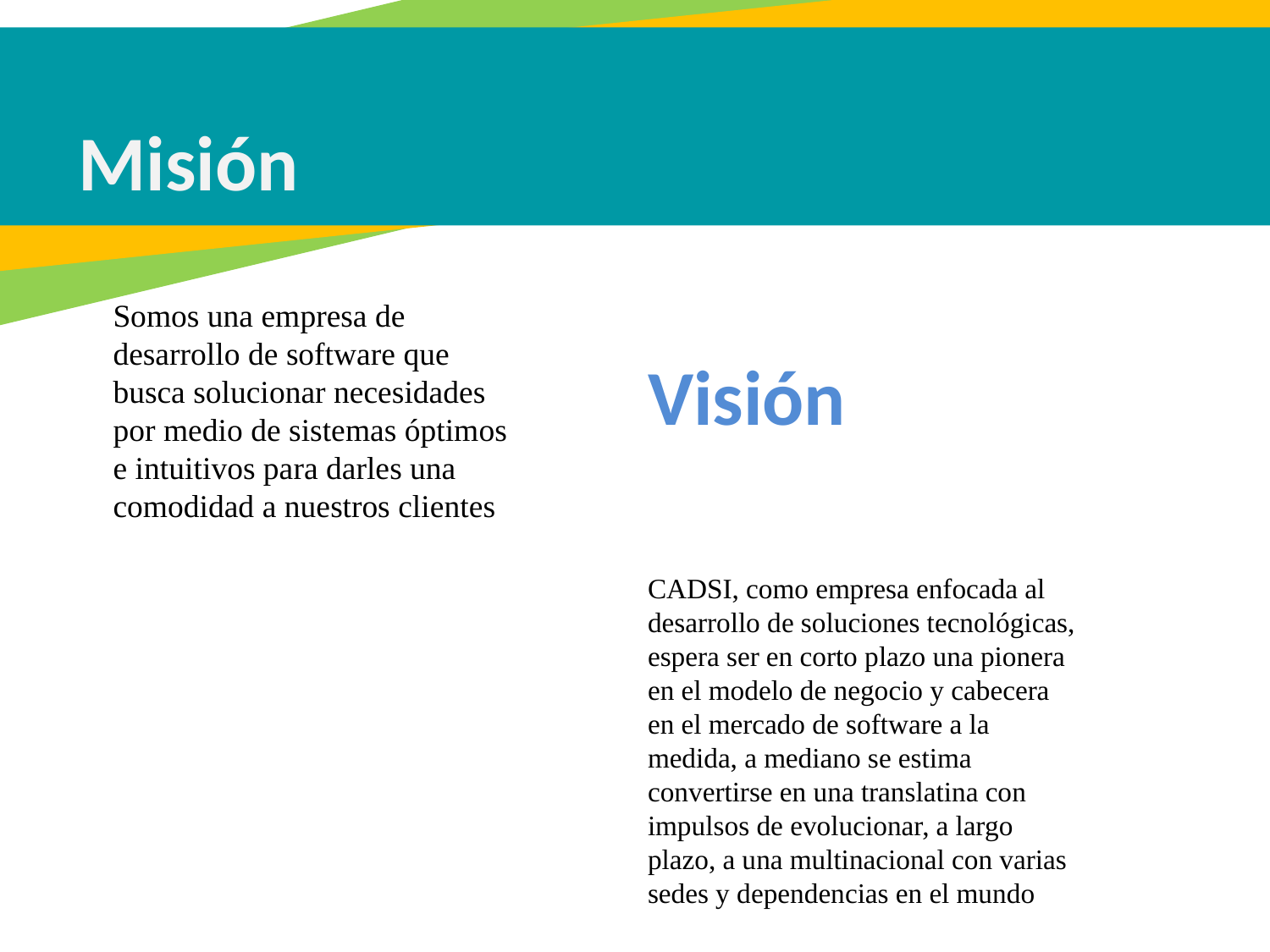

Misión
Somos una empresa de desarrollo de software que busca solucionar necesidades por medio de sistemas óptimos e intuitivos para darles una comodidad a nuestros clientes
Visión
CADSI, como empresa enfocada al desarrollo de soluciones tecnológicas, espera ser en corto plazo una pionera en el modelo de negocio y cabecera en el mercado de software a la medida, a mediano se estima convertirse en una translatina con impulsos de evolucionar, a largo plazo, a una multinacional con varias sedes y dependencias en el mundo